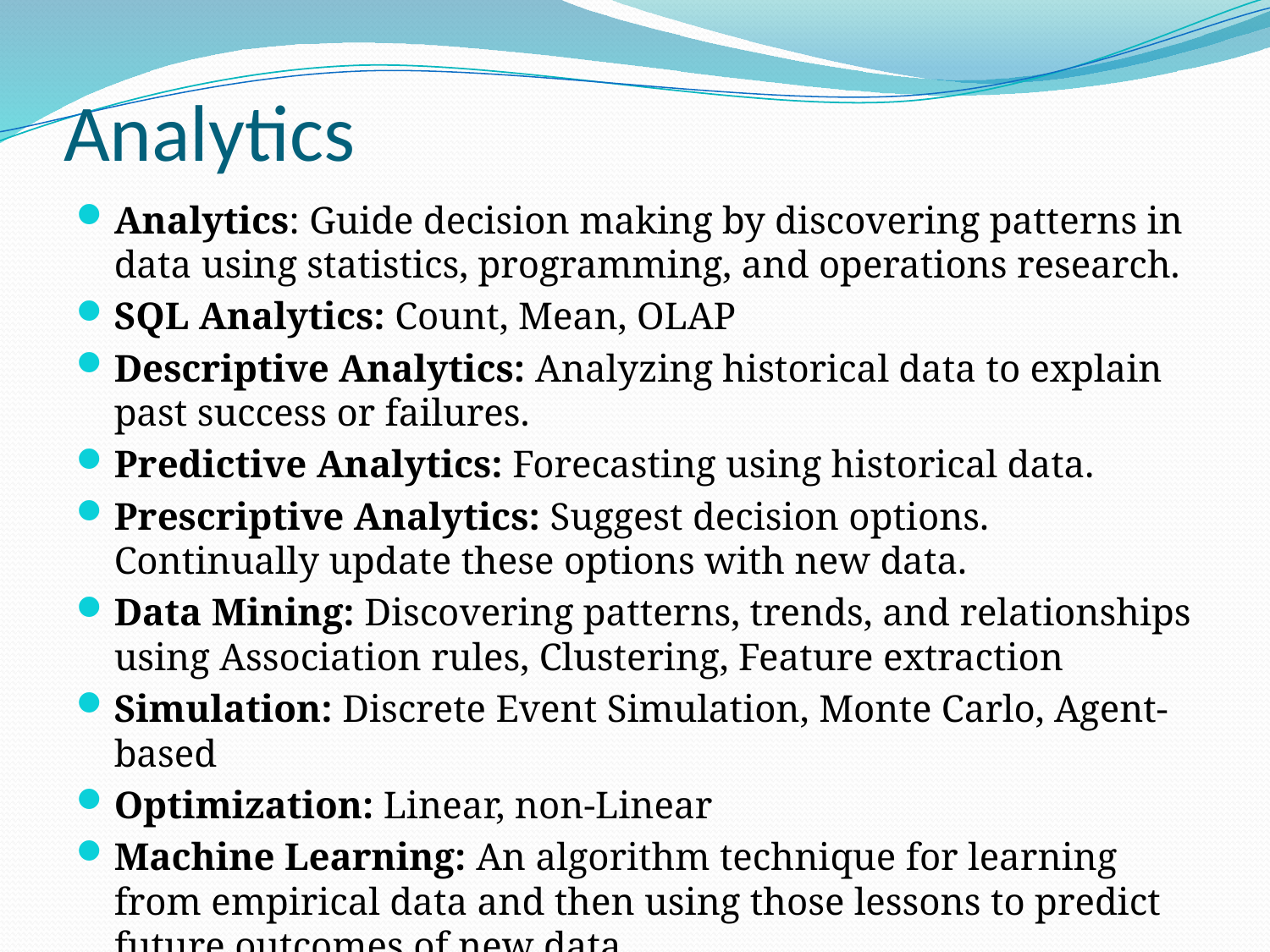

# Analytics
Analytics: Guide decision making by discovering patterns in data using statistics, programming, and operations research.
SQL Analytics: Count, Mean, OLAP
Descriptive Analytics: Analyzing historical data to explain past success or failures.
Predictive Analytics: Forecasting using historical data.
Prescriptive Analytics: Suggest decision options. Continually update these options with new data.
Data Mining: Discovering patterns, trends, and relationships using Association rules, Clustering, Feature extraction
Simulation: Discrete Event Simulation, Monte Carlo, Agent-based
Optimization: Linear, non-Linear
Machine Learning: An algorithm technique for learning from empirical data and then using those lessons to predict future outcomes of new data